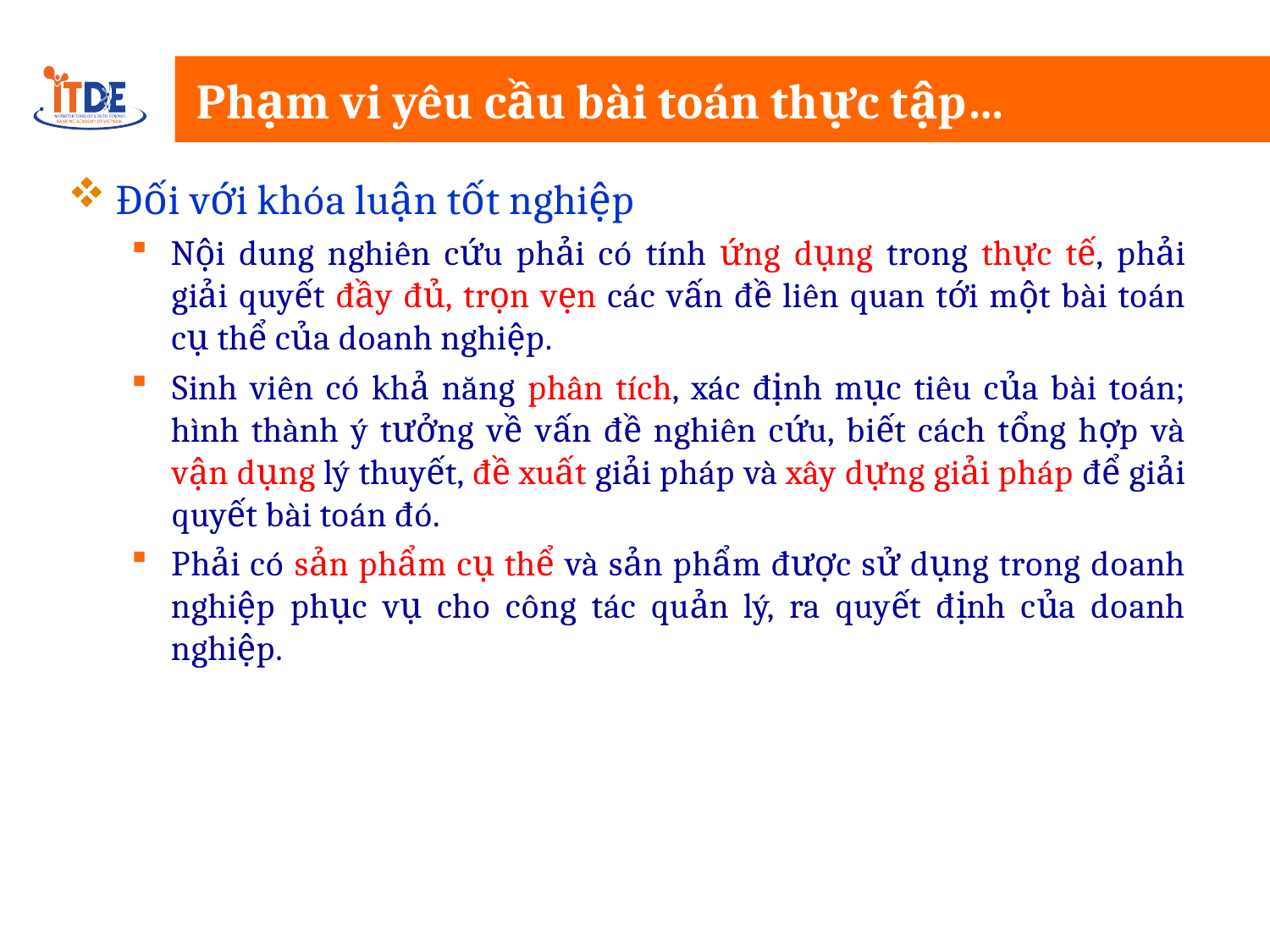

# Phạm vi yêu cầu bài toán thực tập…
Đối với khóa luận tốt nghiệp
Nội dung nghiên cứu phải có tính ứng dụng trong thực tế, phải giải quyết đầy đủ, trọn vẹn các vấn đề liên quan tới một bài toán cụ thể của doanh nghiệp.
Sinh viên có khả năng phân tích, xác định mục tiêu của bài toán; hình thành ý tưởng về vấn đề nghiên cứu, biết cách tổng hợp và vận dụng lý thuyết, đề xuất giải pháp và xây dựng giải pháp để giải quyết bài toán đó.
Phải có sản phẩm cụ thể và sản phẩm được sử dụng trong doanh nghiệp phục vụ cho công tác quản lý, ra quyết định của doanh nghiệp.